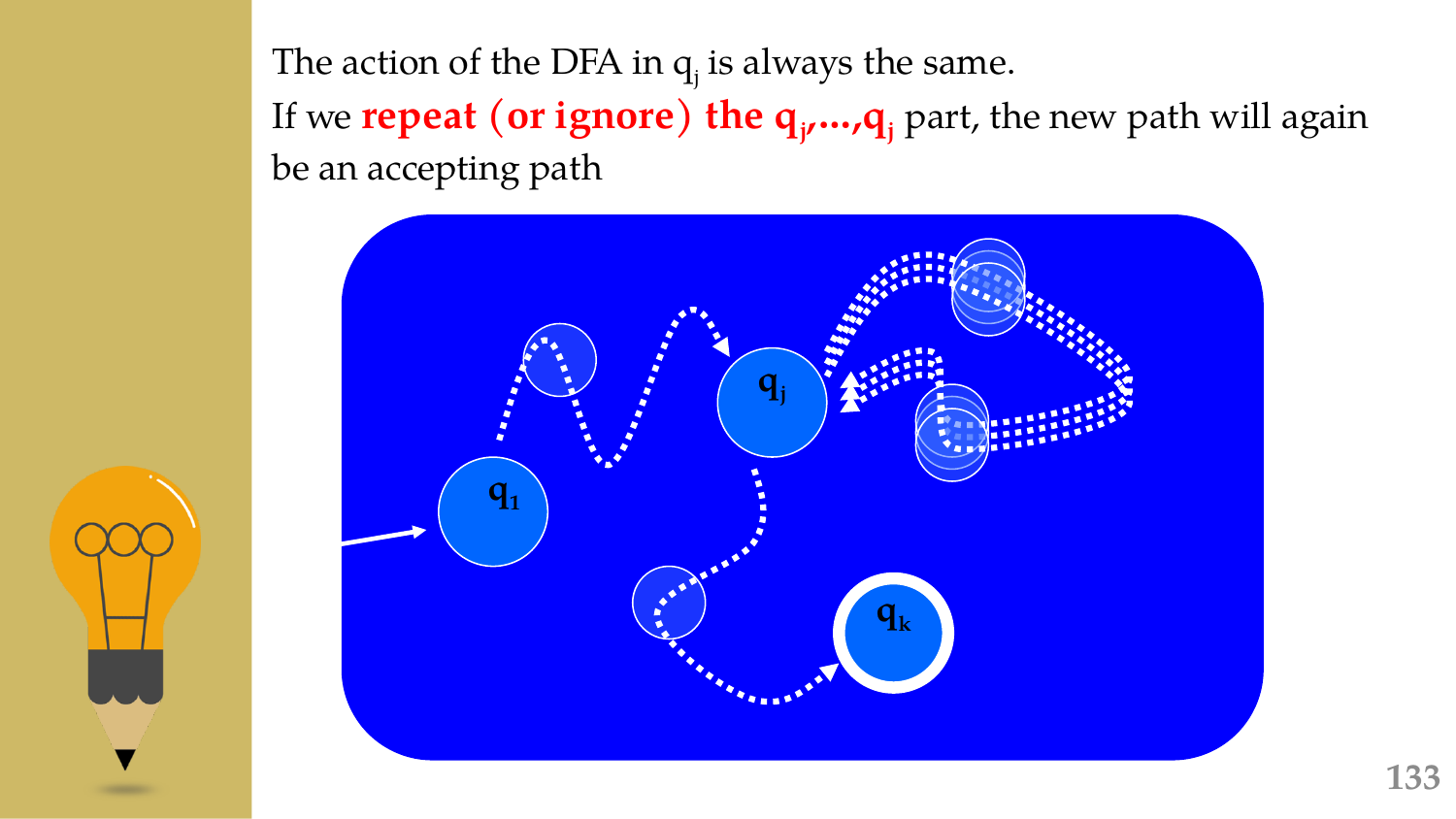

The action of the DFA in qj is always the same.
If we repeat (or ignore) the qj,…,qj part, the new path will again be an accepting path

qj

q1

qk

133